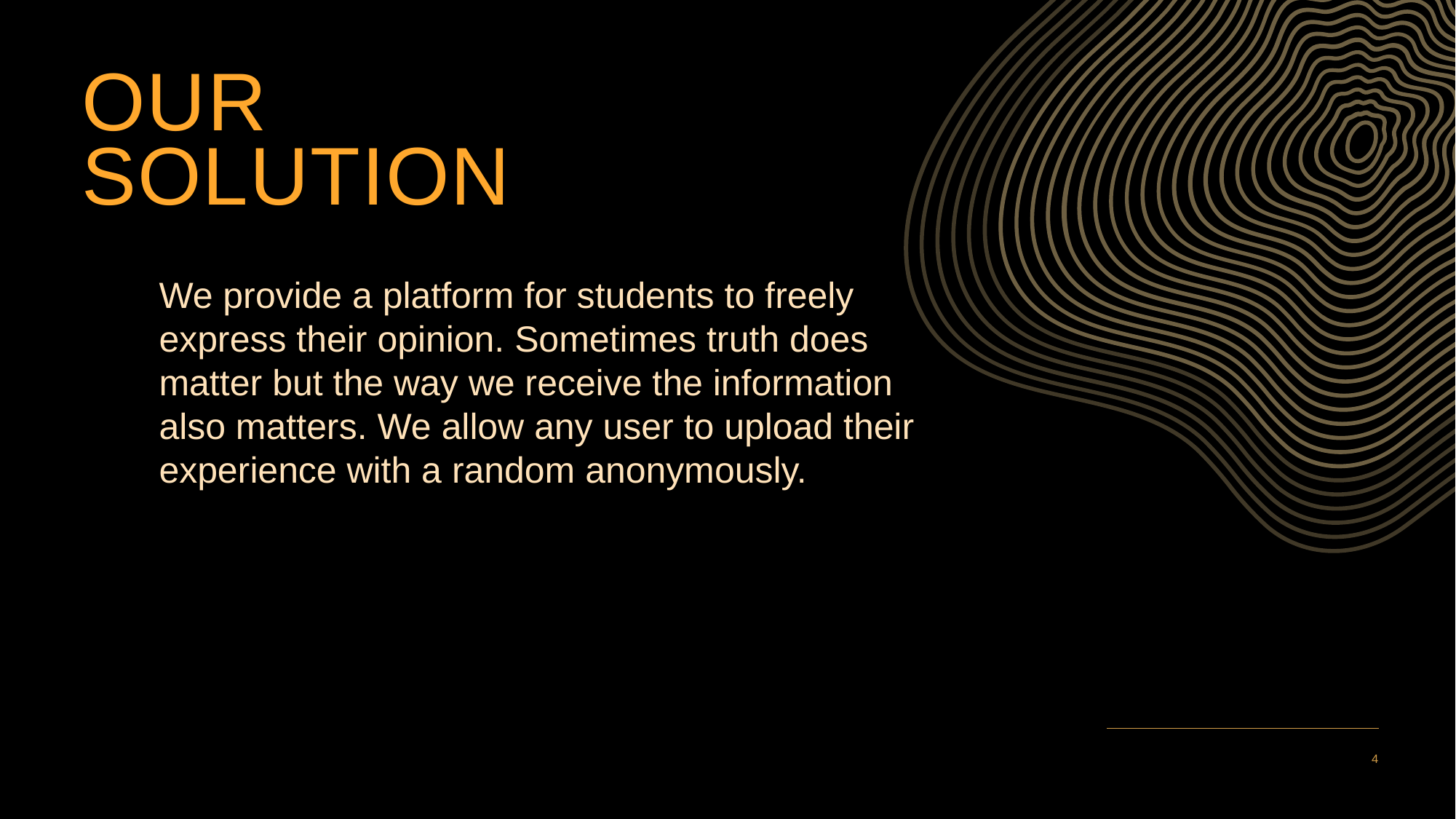

# Our SOlution
We provide a platform for students to freely express their opinion. Sometimes truth does matter but the way we receive the information also matters. We allow any user to upload their experience with a random anonymously.
4